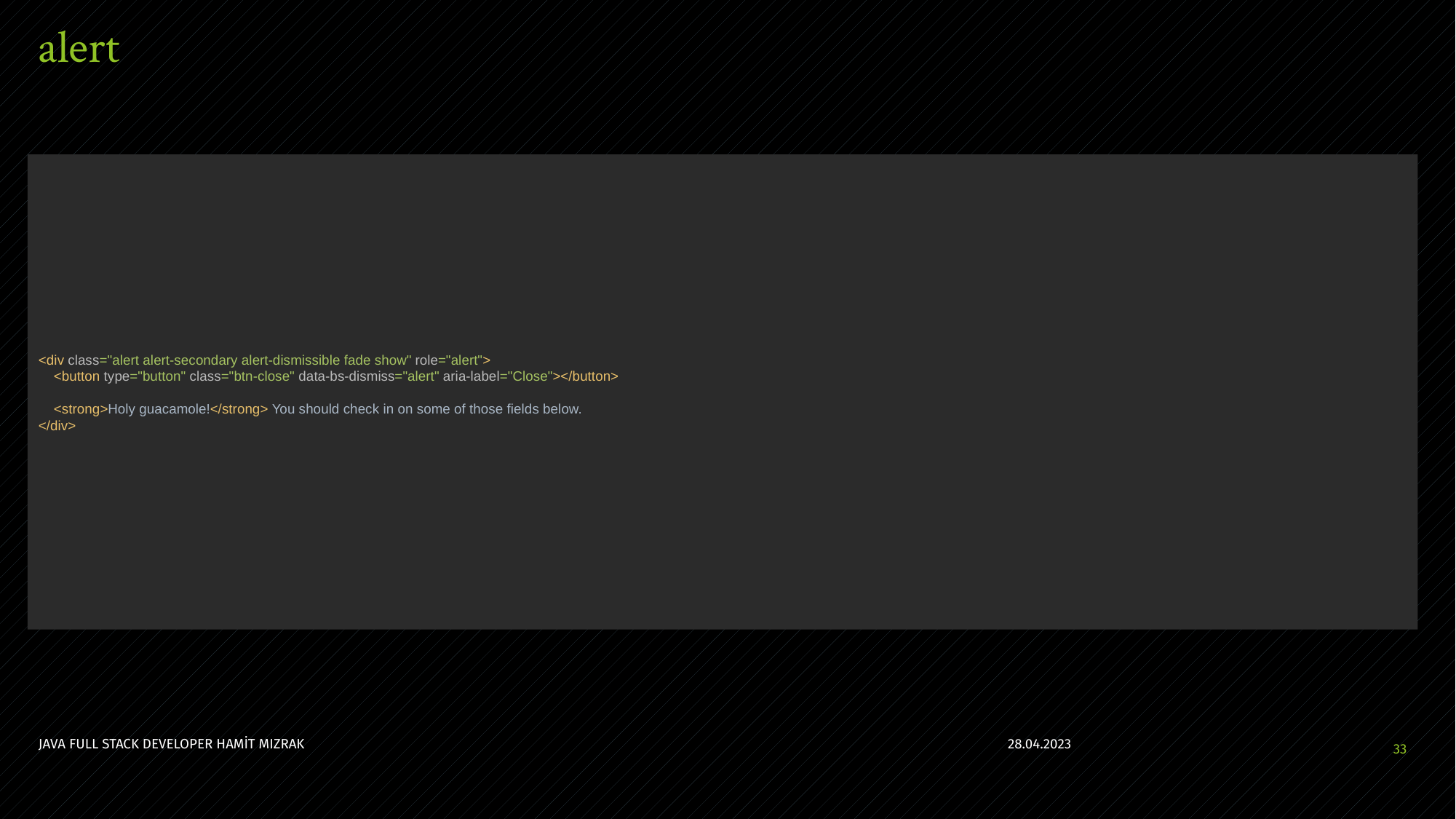

# alert
<div class="alert alert-secondary alert-dismissible fade show" role="alert">
    <button type="button" class="btn-close" data-bs-dismiss="alert" aria-label="Close"></button>
    <strong>Holy guacamole!</strong> You should check in on some of those fields below.
</div>
JAVA FULL STACK DEVELOPER HAMİT MIZRAK
28.04.2023
33